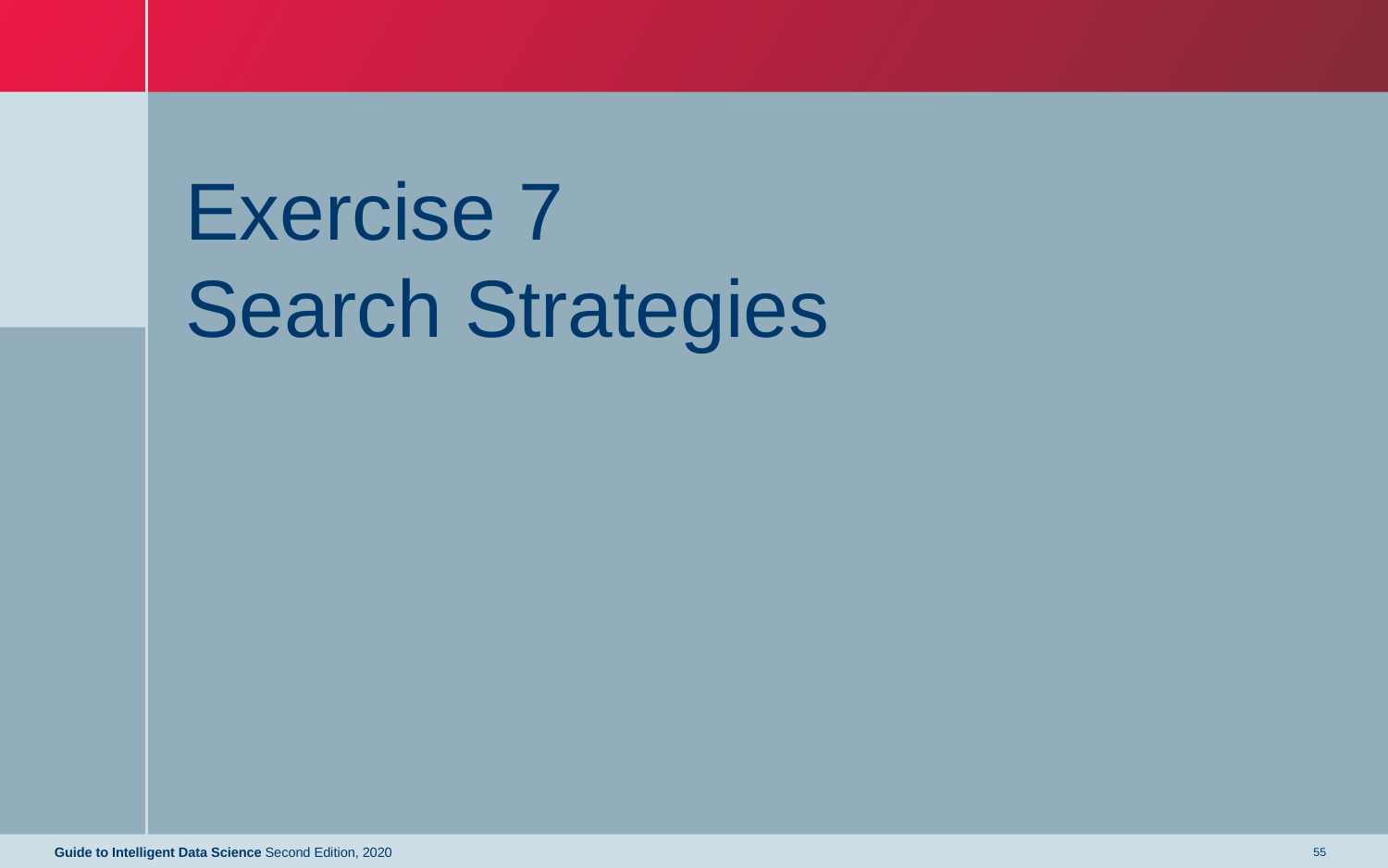

# Exercise 7 Search Strategies
Guide to Intelligent Data Science Second Edition, 2020
55